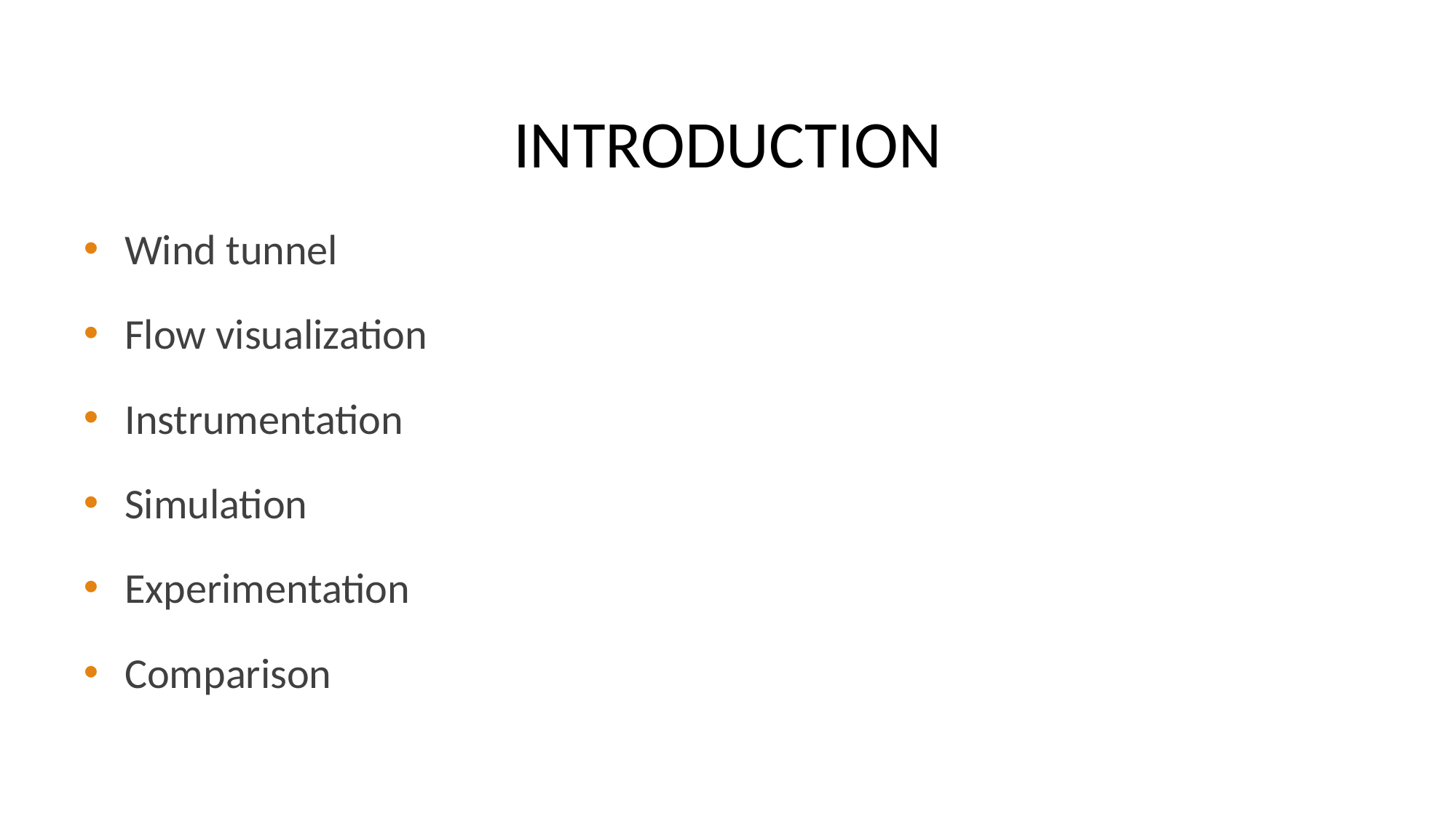

# INTRODUCTION
Wind tunnel
Flow visualization
Instrumentation
Simulation
Experimentation
Comparison